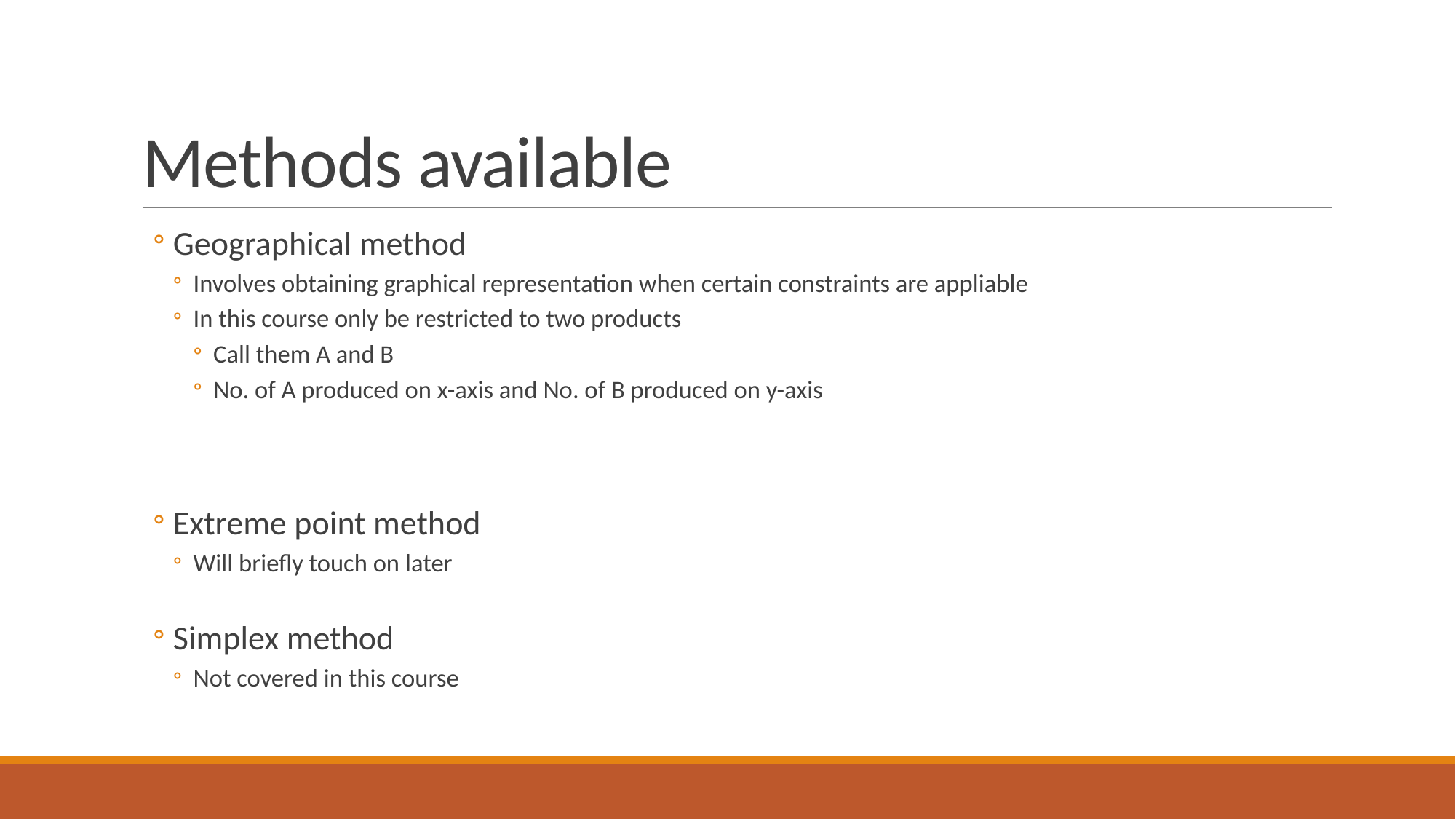

# Methods available
Geographical method
Involves obtaining graphical representation when certain constraints are appliable
In this course only be restricted to two products
Call them A and B
No. of A produced on x-axis and No. of B produced on y-axis

Extreme point method
Will briefly touch on later

Simplex method
Not covered in this course